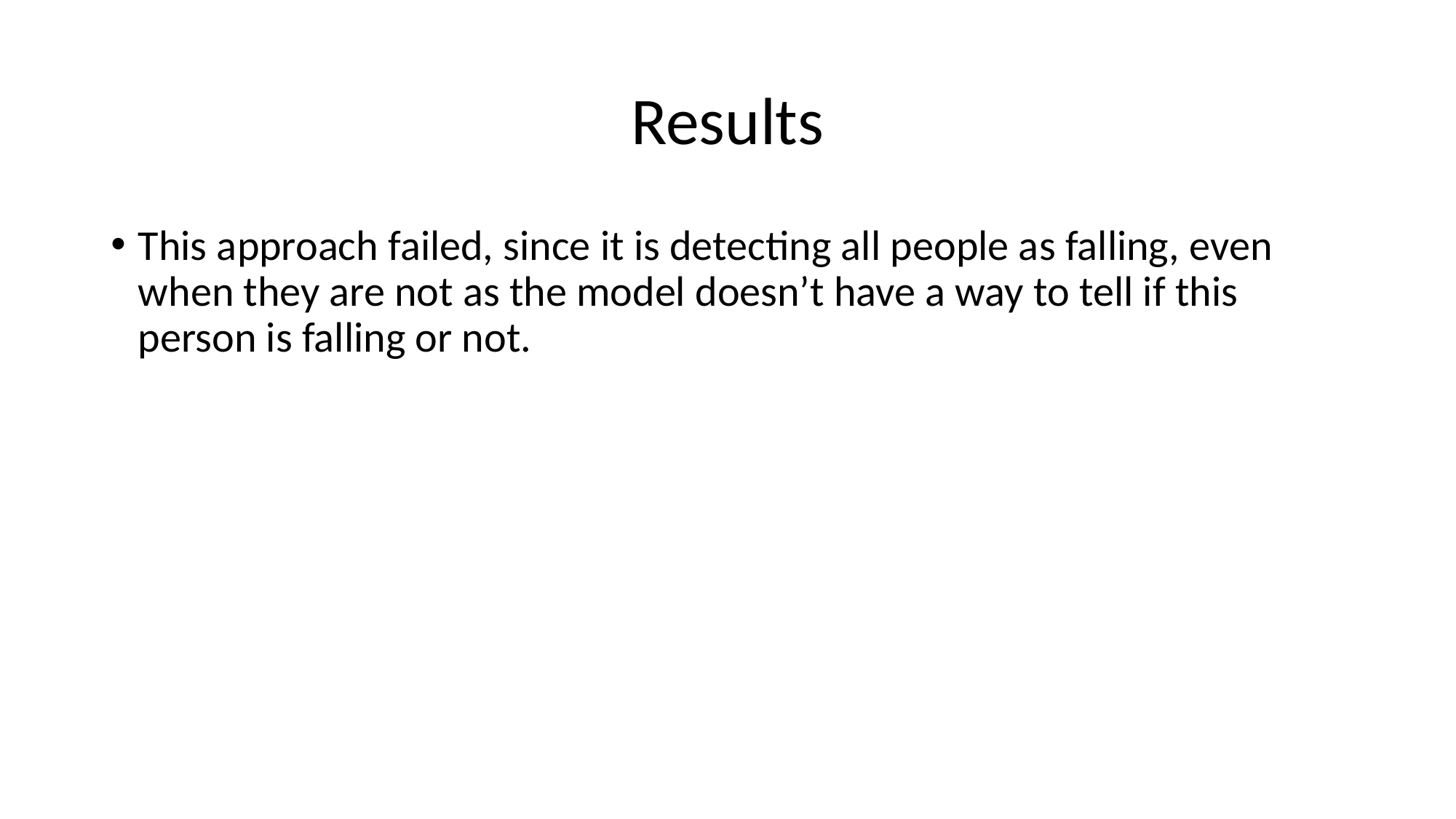

# Results
This approach failed, since it is detecting all people as falling, even when they are not as the model doesn’t have a way to tell if this person is falling or not.